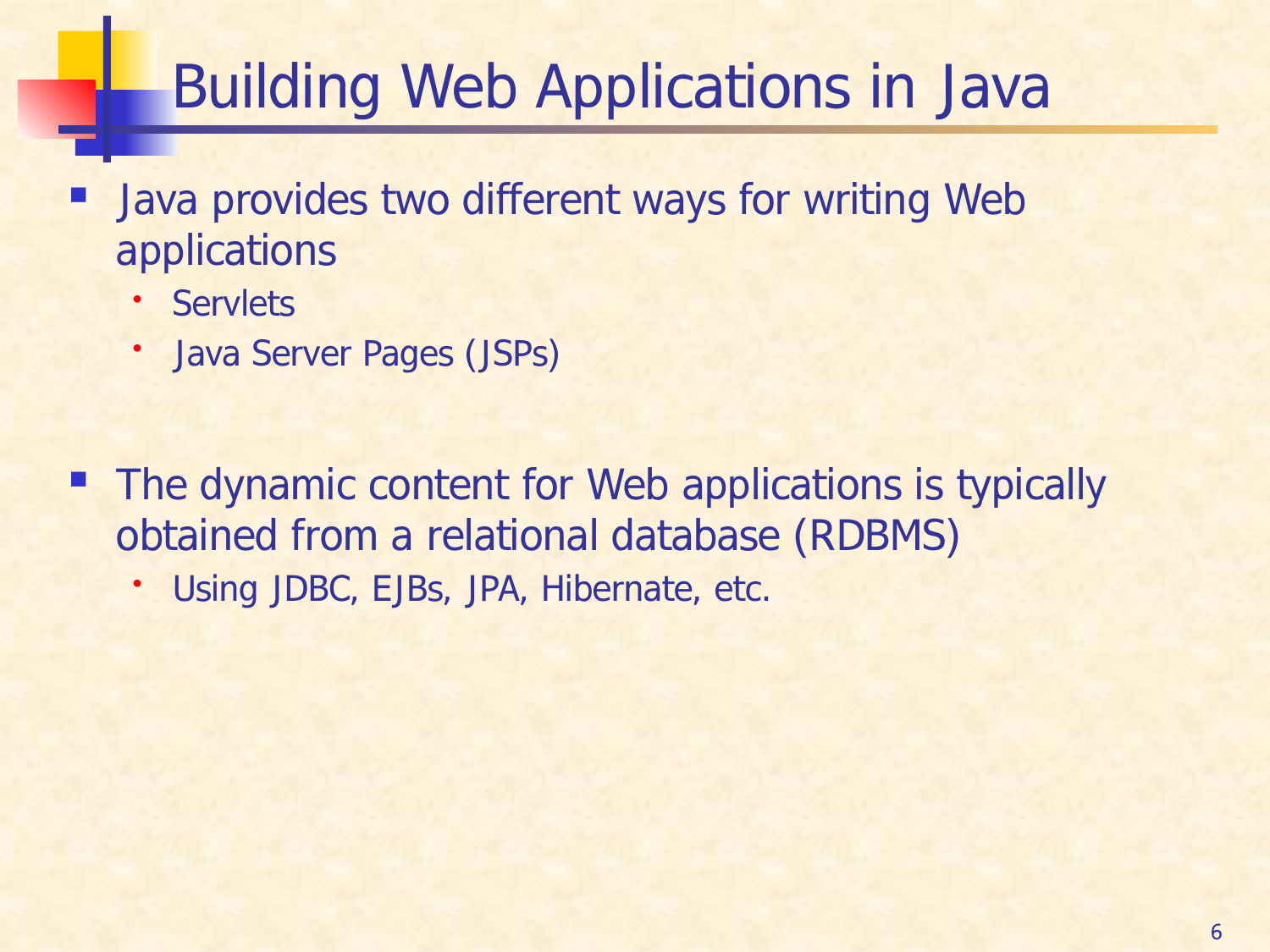

# Building Web Applications in Java
Java provides two different ways for writing Web applications
Servlets
Java Server Pages (JSPs)

The dynamic content for Web applications is typically obtained from a relational database (RDBMS)
Using JDBC, EJBs, JPA, Hibernate, etc.
6